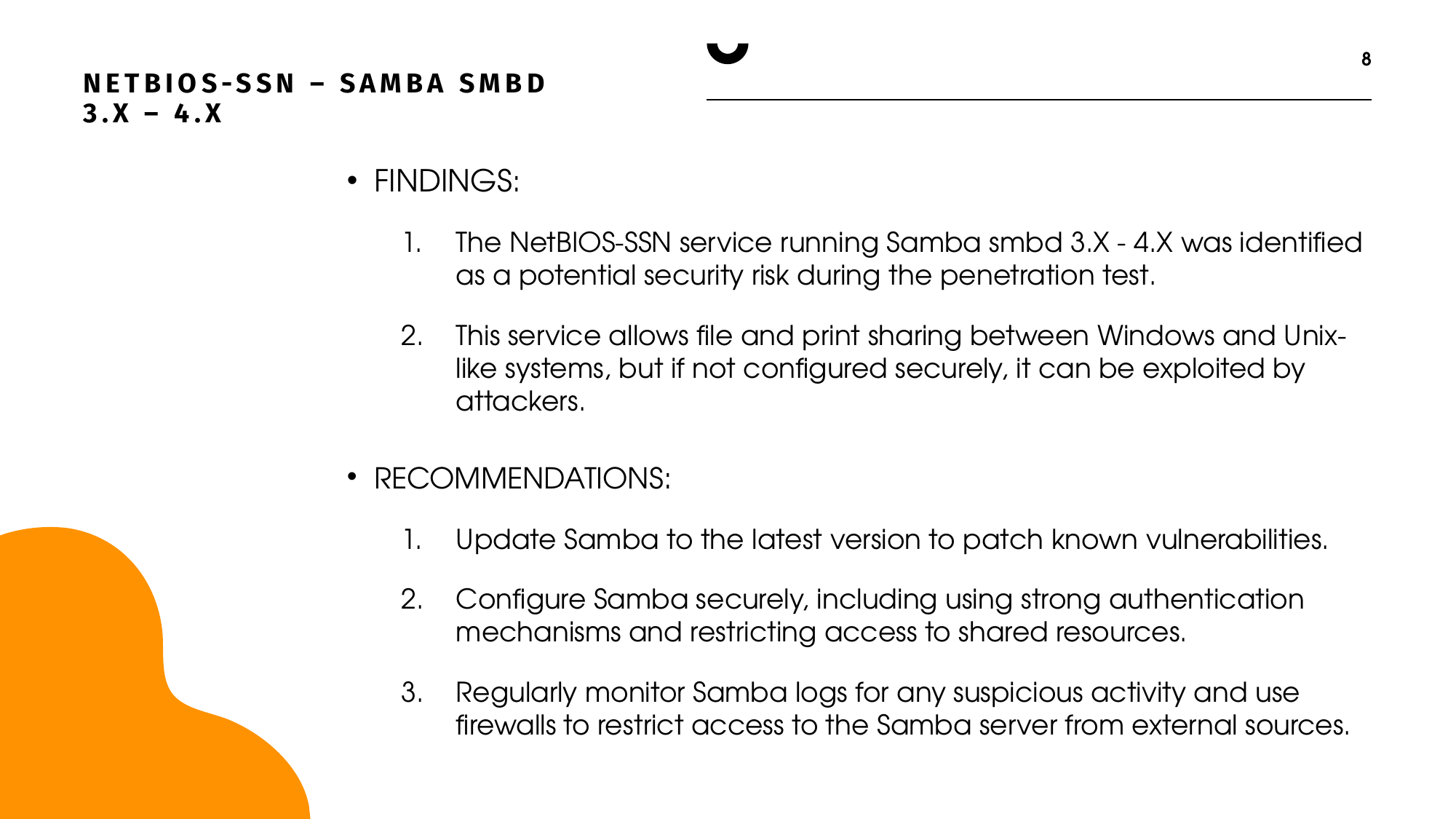

8
# Netbios-ssn – Samba smbd 3.X – 4.X
FINDINGS:
The NetBIOS-SSN service running Samba smbd 3.X - 4.X was identified as a potential security risk during the penetration test.
This service allows file and print sharing between Windows and Unix-like systems, but if not configured securely, it can be exploited by attackers.
RECOMMENDATIONS:
Update Samba to the latest version to patch known vulnerabilities.
Configure Samba securely, including using strong authentication mechanisms and restricting access to shared resources.
Regularly monitor Samba logs for any suspicious activity and use firewalls to restrict access to the Samba server from external sources.